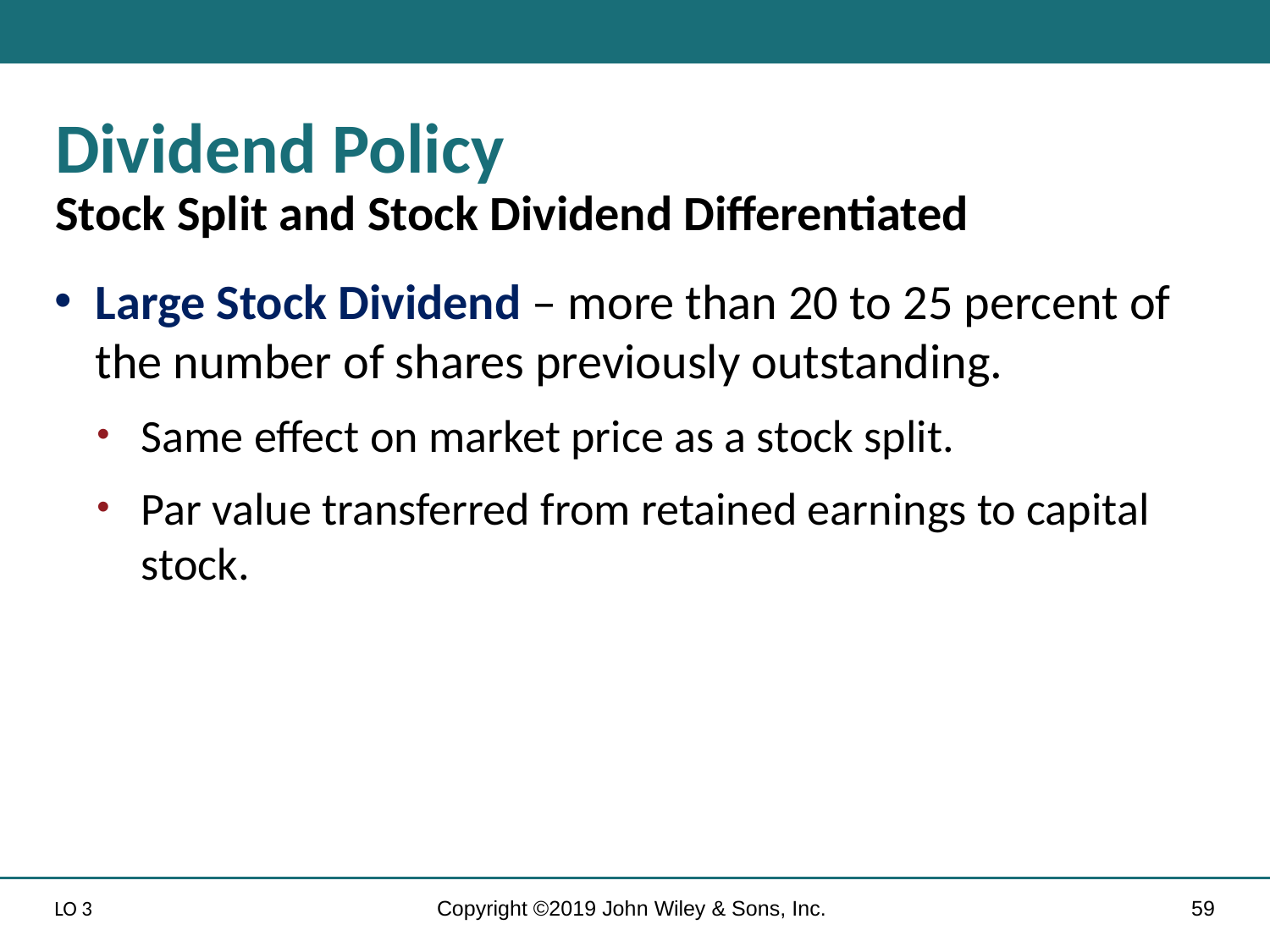

# Dividend Policy Stock Split and Stock Dividend Differentiated
Large Stock Dividend – more than 20 to 25 percent of the number of shares previously outstanding.
Same effect on market price as a stock split.
Par value transferred from retained earnings to capital stock.
Copyright ©2019 John Wiley & Sons, Inc.
59
LO 3